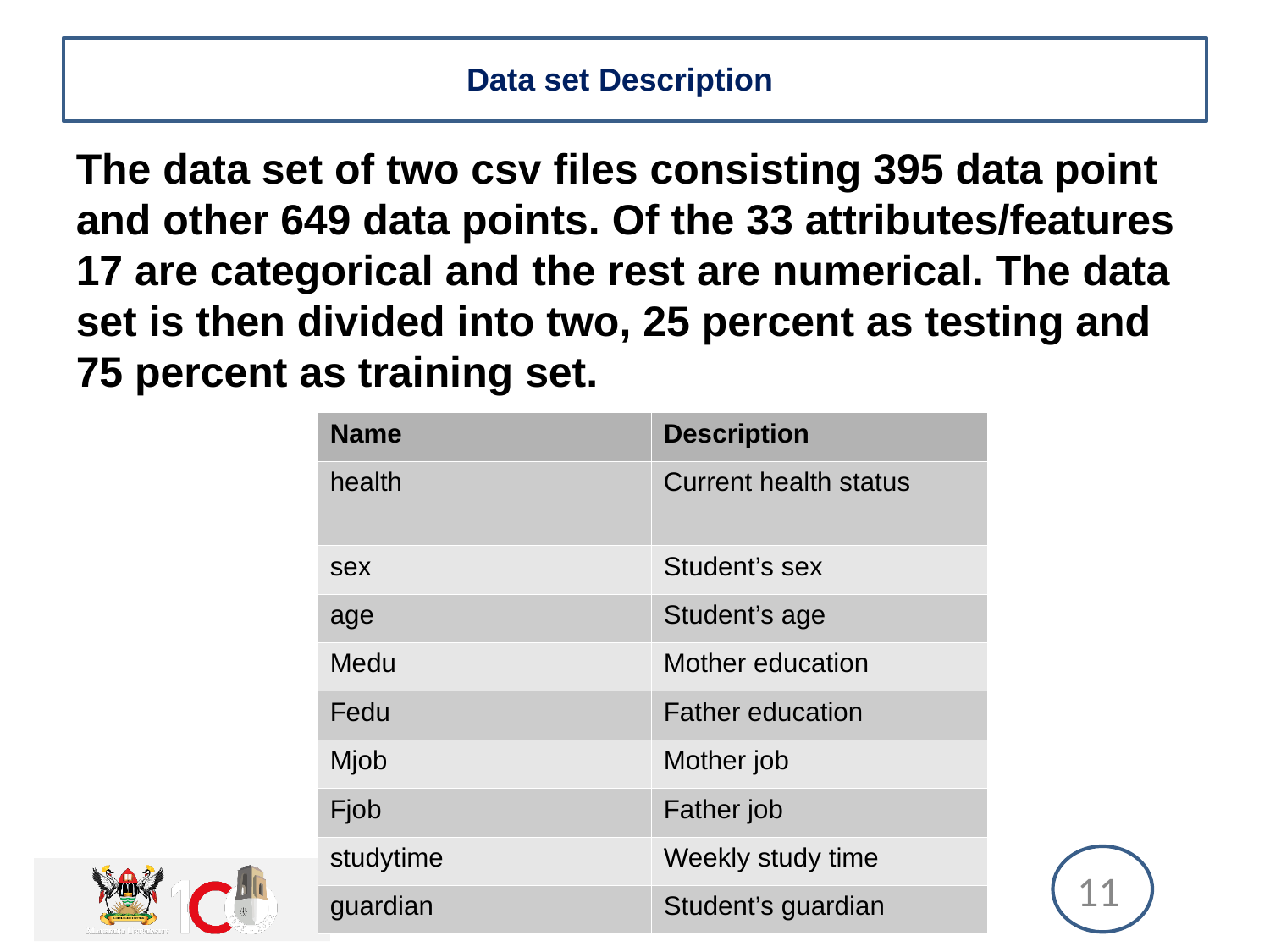

# Data set Description
The data set of two csv files consisting 395 data point and other 649 data points. Of the 33 attributes/features  17 are categorical and the rest are numerical. The data set is then divided into two, 25 percent as testing and 75 percent as training set.
| Name | Description |
| --- | --- |
| health | Current health status |
| sex | Student’s sex |
| age | Student’s age |
| Medu | Mother education |
| Fedu | Father education |
| Mjob | Mother job |
| Fjob | Father job |
| studytime | Weekly study time |
| guardian | Student’s guardian |